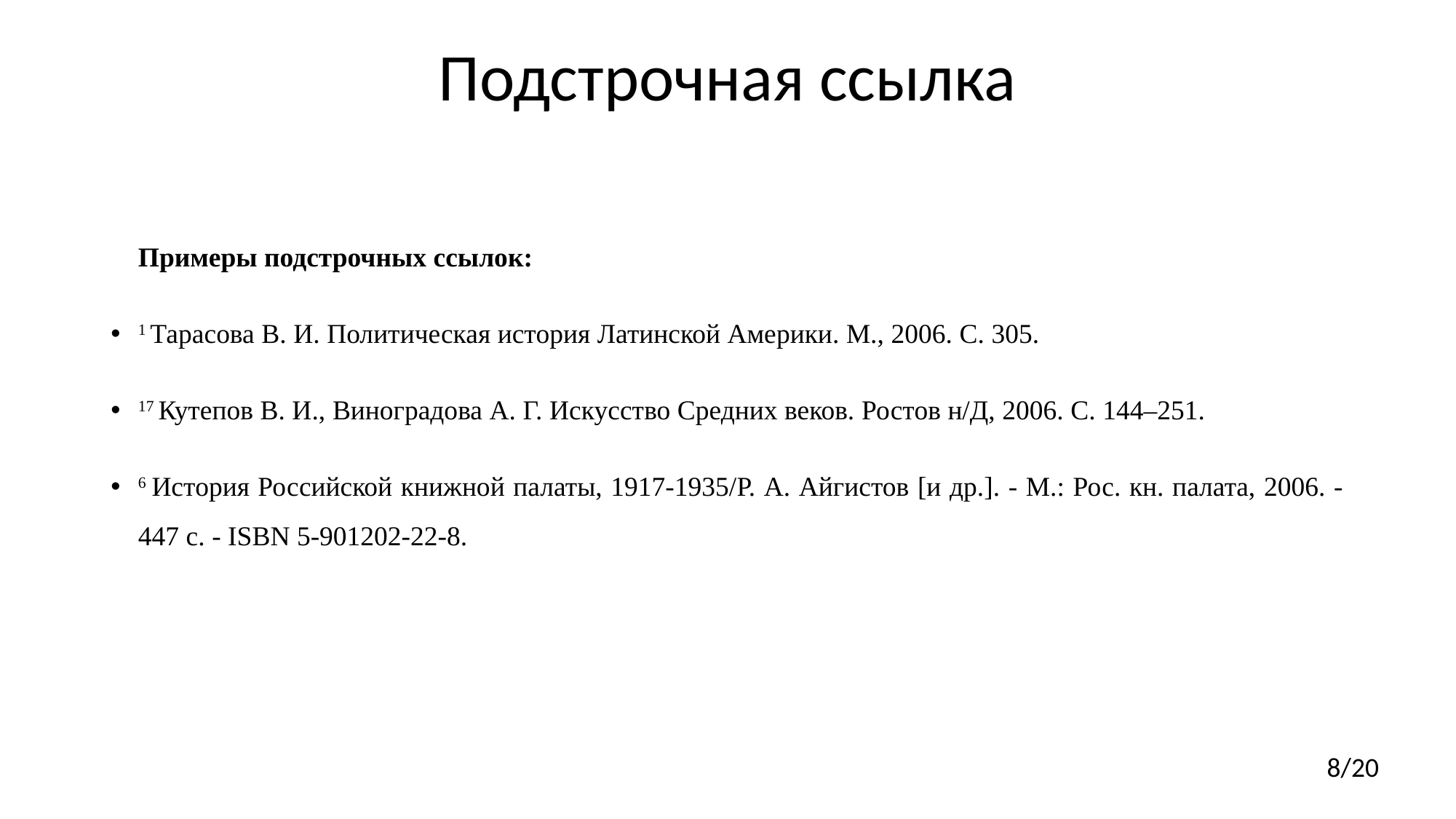

# Подстрочная ссылка
Примеры подстрочных ссылок:
1 Тарасова В. И. Политическая история Латинской Америки. М., 2006. С. 305.
17 Кутепов В. И., Виноградова А. Г. Искусство Средних веков. Ростов н/Д, 2006. С. 144–251.
6 История Российской книжной палаты, 1917-1935/Р. А. Айгистов [и др.]. - М.: Рос. кн. палата, 2006. - 447 с. - ISBN 5-901202-22-8.

8/20